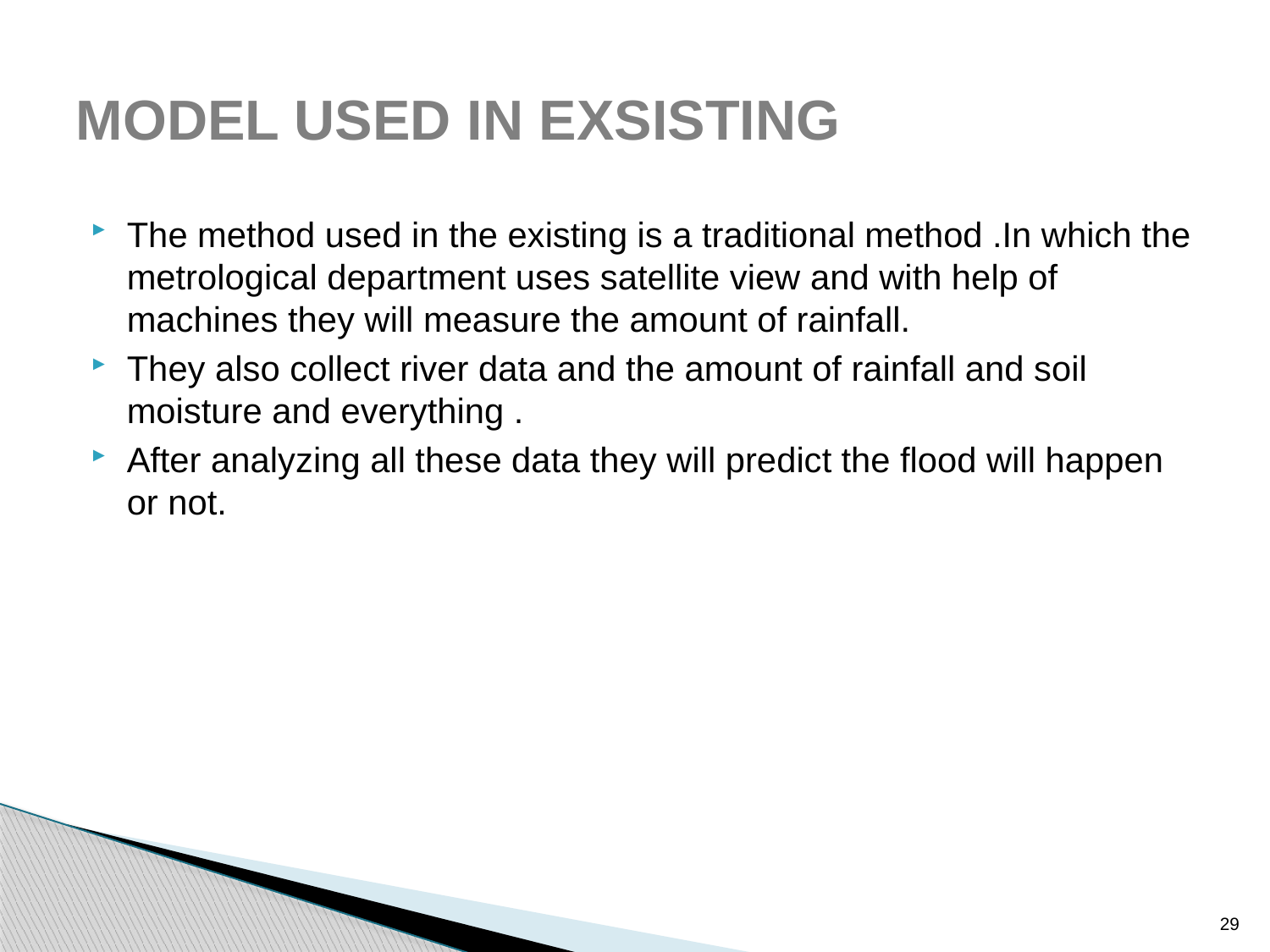

# MODEL USED IN EXSISTING
The method used in the existing is a traditional method .In which the metrological department uses satellite view and with help of machines they will measure the amount of rainfall.
They also collect river data and the amount of rainfall and soil moisture and everything .
After analyzing all these data they will predict the flood will happen or not.

29